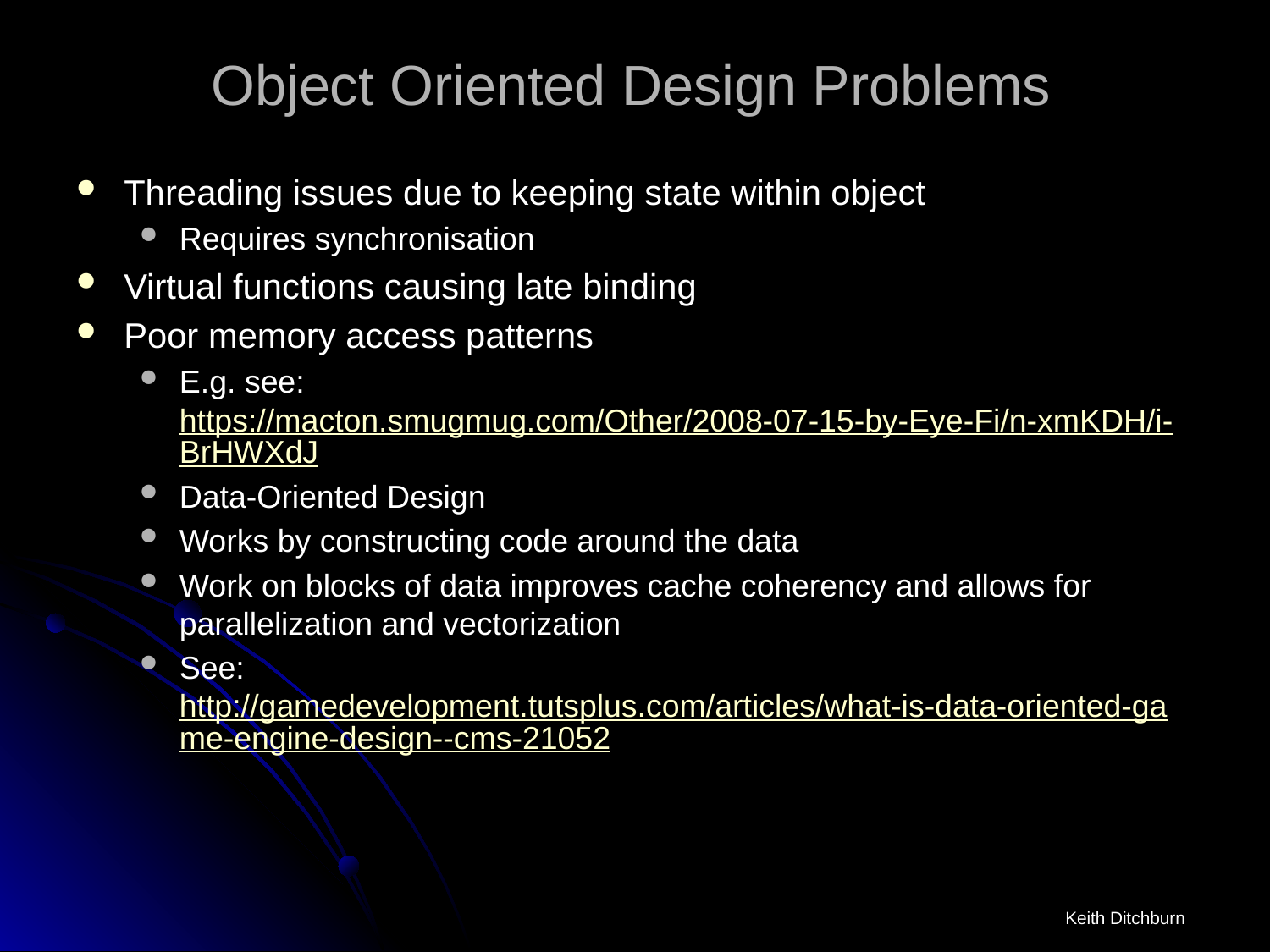

# Object Oriented Design Problems
Threading issues due to keeping state within object
Requires synchronisation
Virtual functions causing late binding
Poor memory access patterns
E.g. see: https://macton.smugmug.com/Other/2008-07-15-by-Eye-Fi/n-xmKDH/i-BrHWXdJ
Data-Oriented Design
Works by constructing code around the data
Work on blocks of data improves cache coherency and allows for parallelization and vectorization
See: http://gamedevelopment.tutsplus.com/articles/what-is-data-oriented-game-engine-design--cms-21052